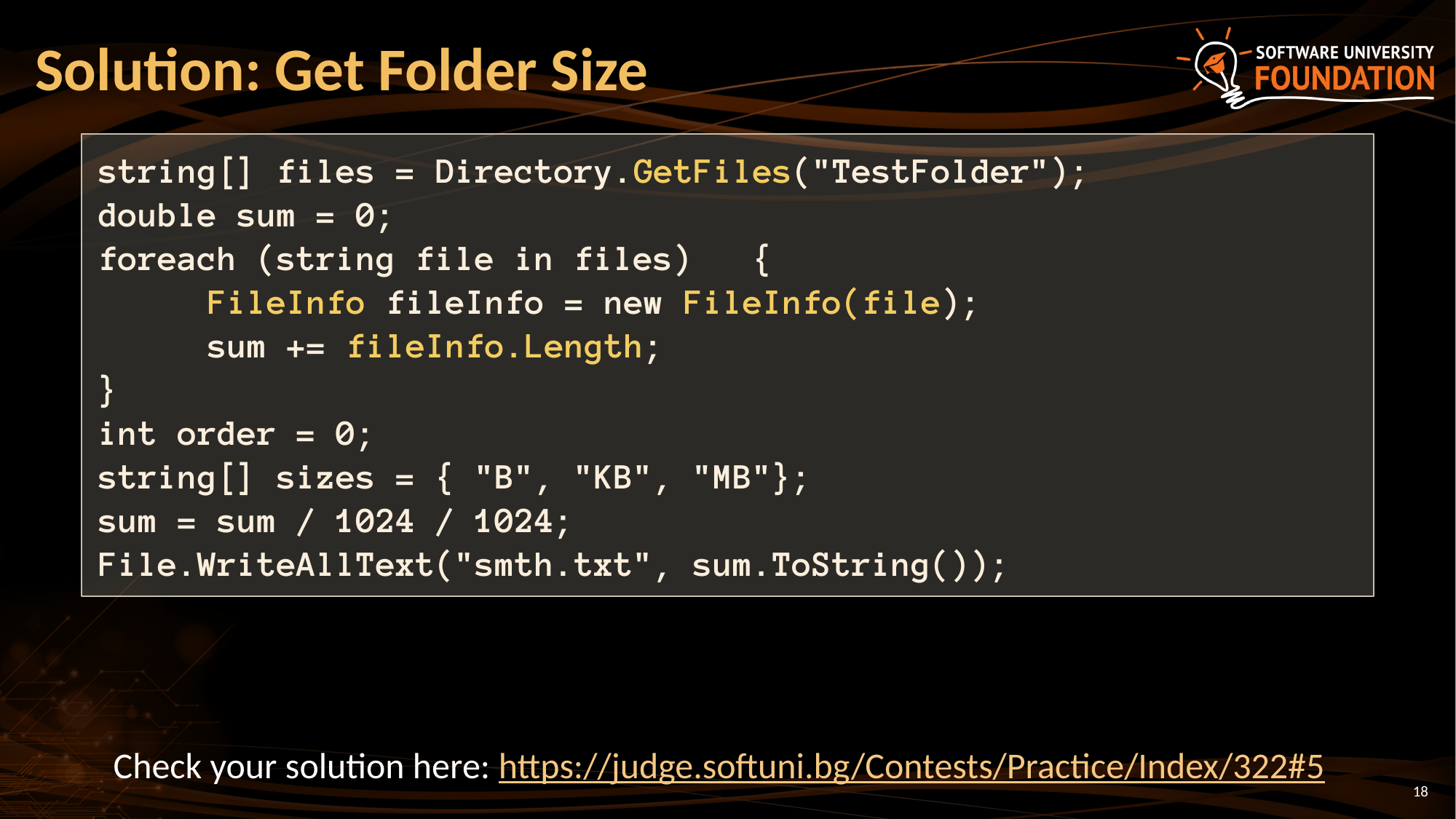

# Solution: Get Folder Size
string[] files = Directory.GetFiles("TestFolder");
double sum = 0;
foreach (string file in files)   {
	FileInfo fileInfo = new FileInfo(file);
 	sum += fileInfo.Length;
}
int order = 0;
string[] sizes = { "B", "KB", "MB"};
sum = sum / 1024 / 1024;
File.WriteAllText("smth.txt", sum.ToString());
Check your solution here: https://judge.softuni.bg/Contests/Practice/Index/322#5
18